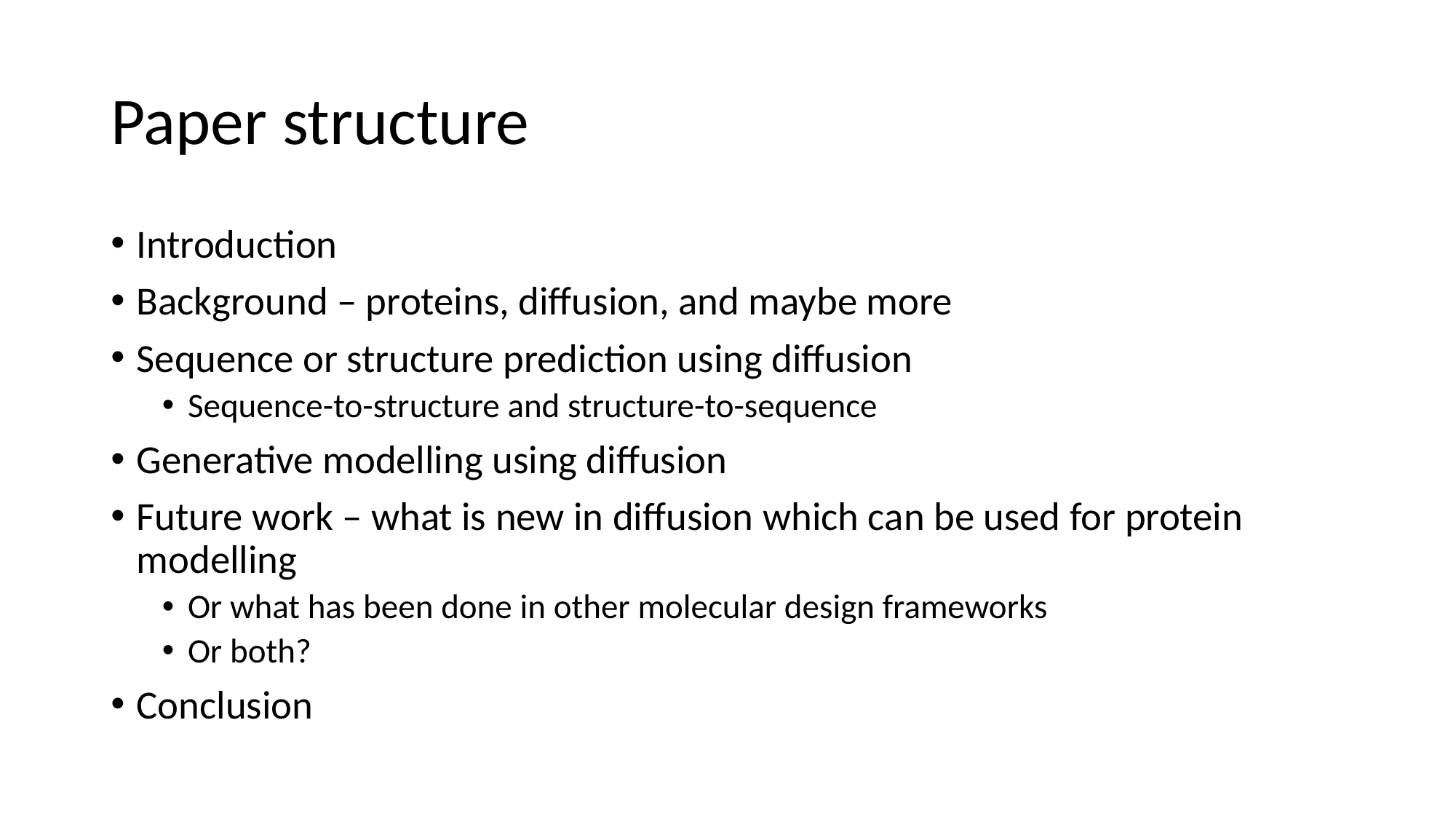

# Paper structure
Introduction
Background – proteins, diffusion, and maybe more
Sequence or structure prediction using diffusion
Sequence-to-structure and structure-to-sequence
Generative modelling using diffusion
Future work – what is new in diffusion which can be used for protein modelling
Or what has been done in other molecular design frameworks
Or both?
Conclusion